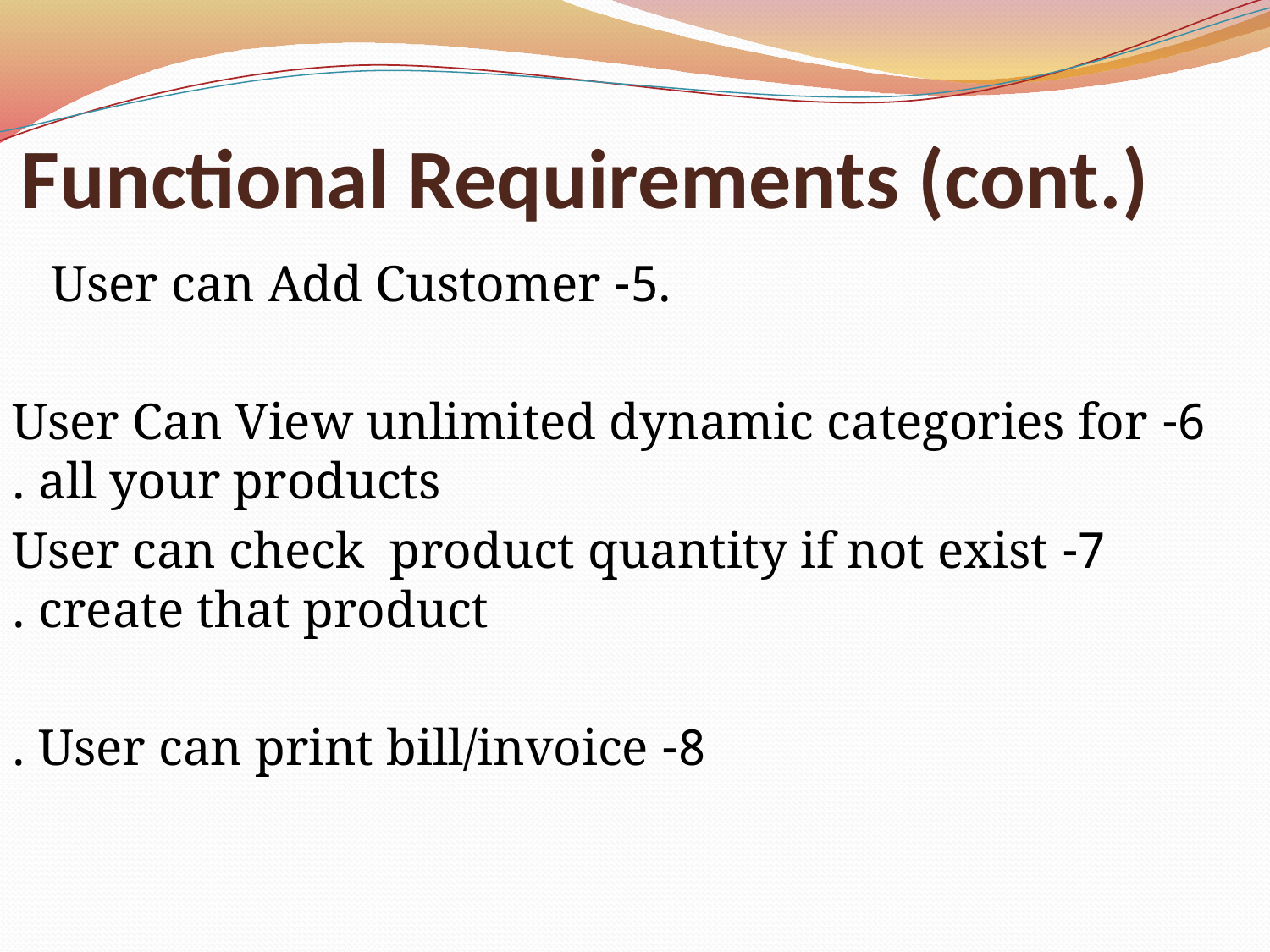

# Functional Requirements (cont.)
.5- User can Add Customer

6- User Can View unlimited dynamic categories for all your products .
7- User can check  product quantity if not exist create that product .

8- User can print bill/invoice .